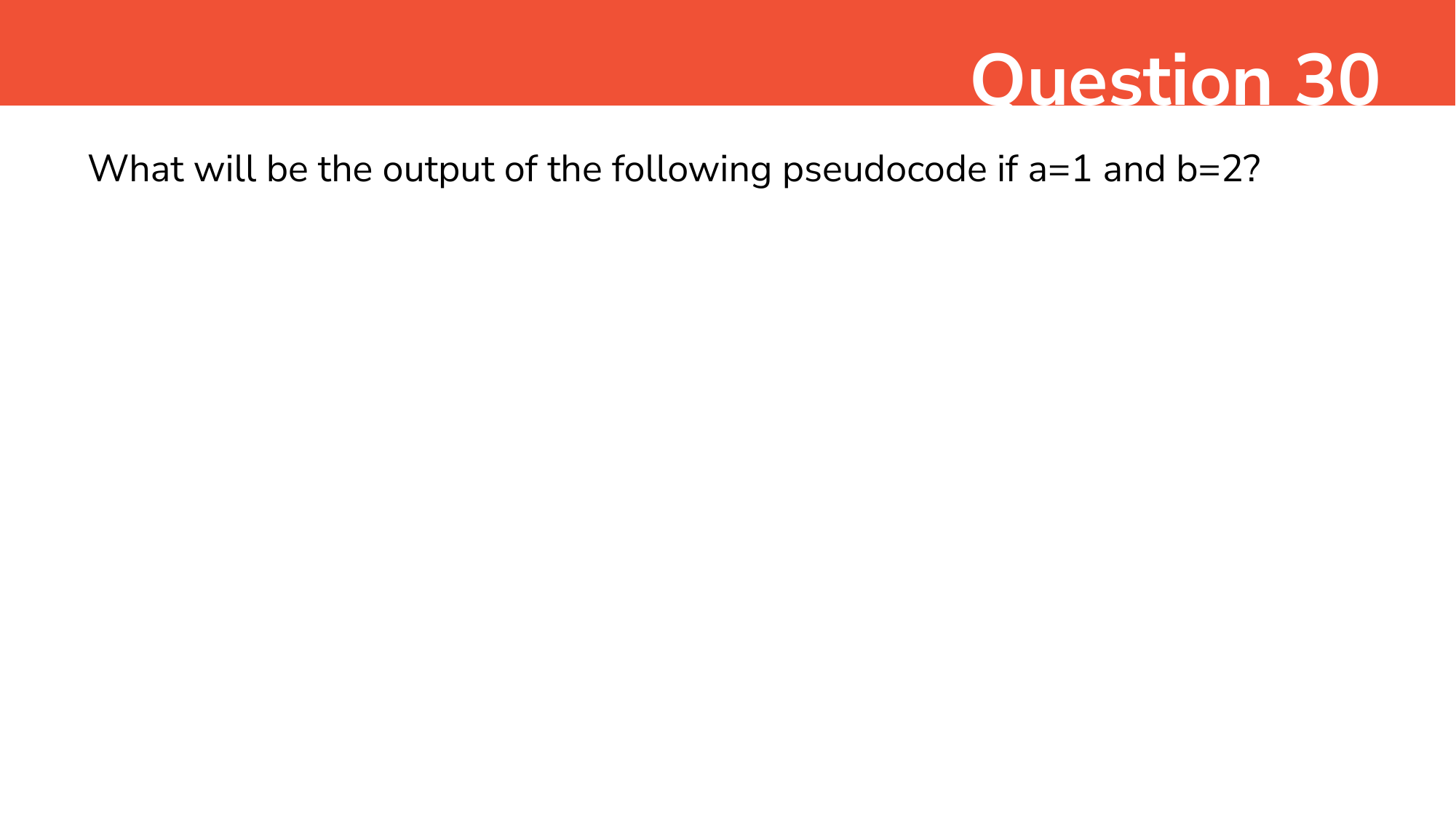

Question 30
What will be the output of the following pseudocode if a=1 and b=2?